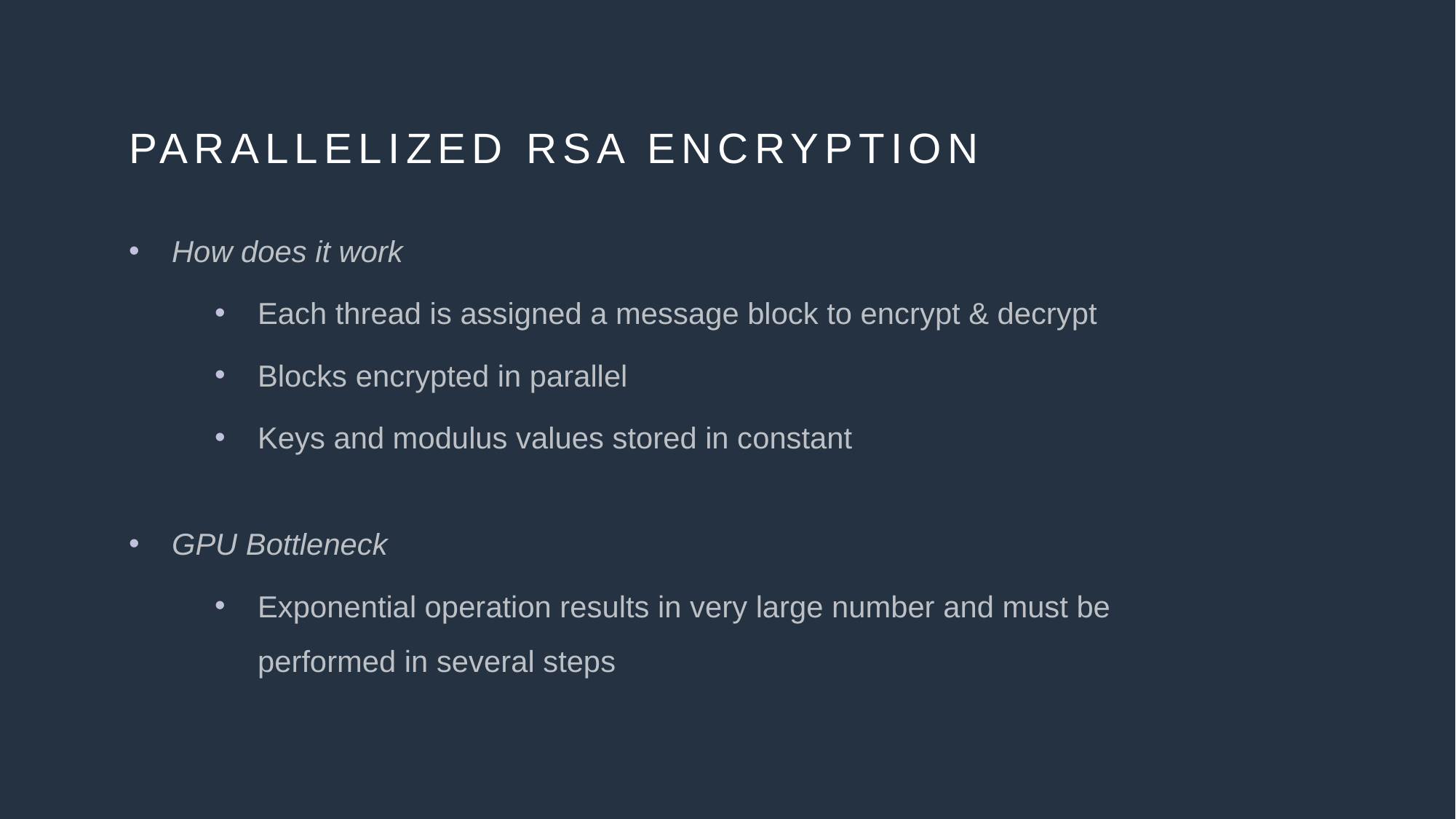

# Parallelized RSA Encryption
How does it work
Each thread is assigned a message block to encrypt & decrypt
Blocks encrypted in parallel
Keys and modulus values stored in constant

GPU Bottleneck
Exponential operation results in very large number and must be performed in several steps